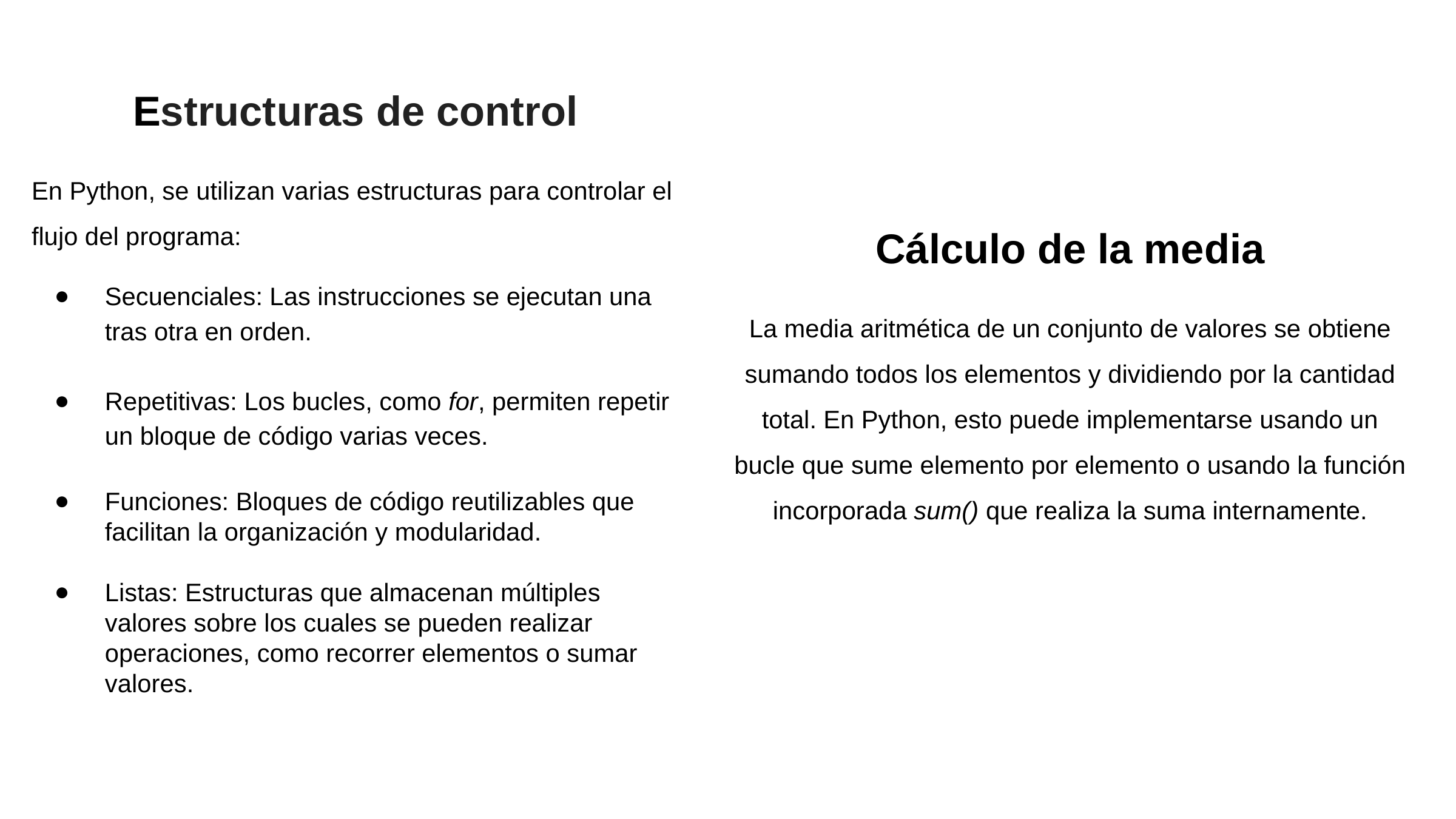

Estructuras de control
En Python, se utilizan varias estructuras para controlar el flujo del programa:
Secuenciales: Las instrucciones se ejecutan una tras otra en orden.
Repetitivas: Los bucles, como for, permiten repetir un bloque de código varias veces.
Funciones: Bloques de código reutilizables que facilitan la organización y modularidad.
Listas: Estructuras que almacenan múltiples valores sobre los cuales se pueden realizar operaciones, como recorrer elementos o sumar valores.
Cálculo de la media
La media aritmética de un conjunto de valores se obtiene sumando todos los elementos y dividiendo por la cantidad total. En Python, esto puede implementarse usando un bucle que sume elemento por elemento o usando la función incorporada sum() que realiza la suma internamente.